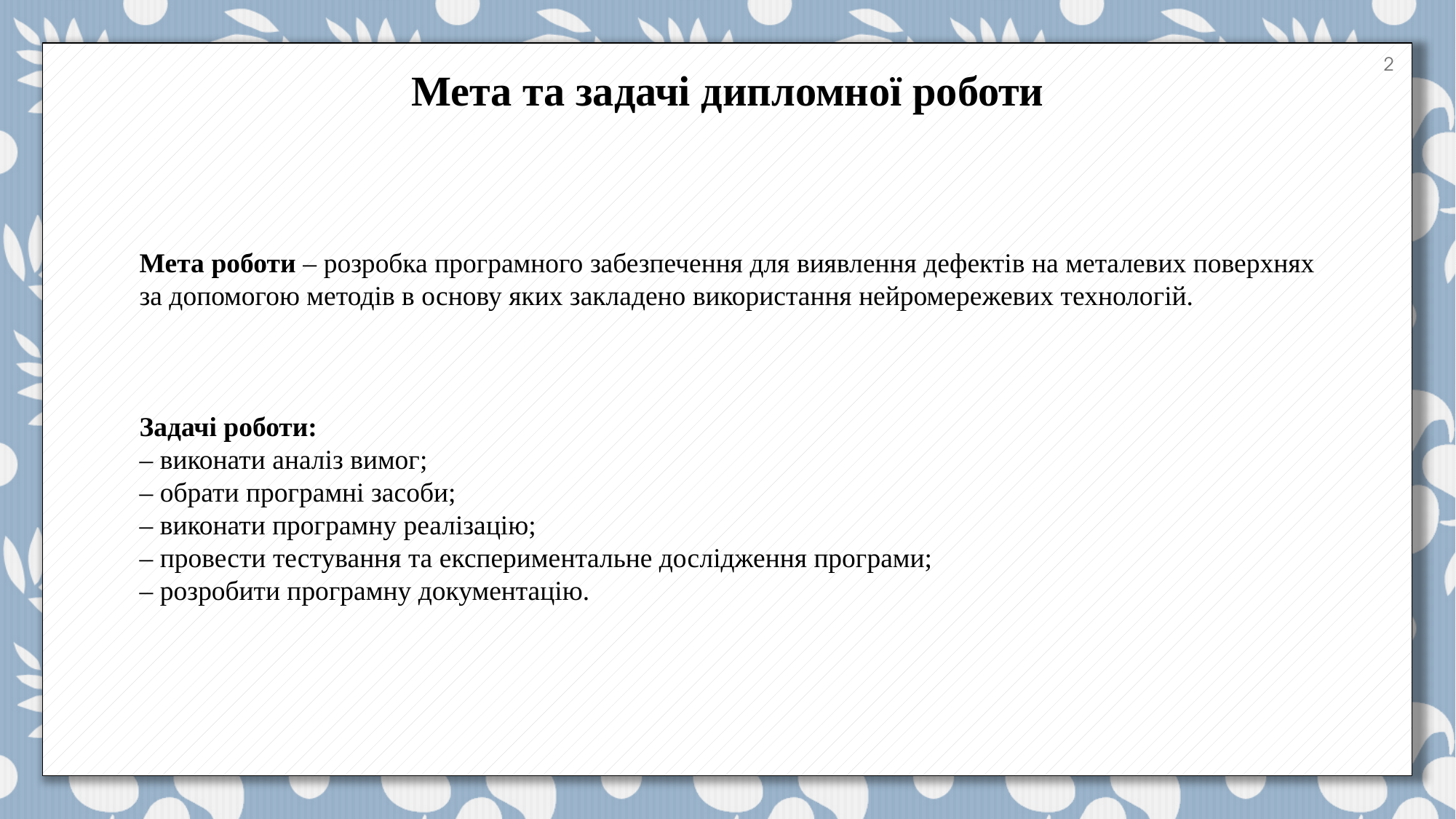

2
Мета та задачі дипломної роботи
Мета роботи – розробка програмного забезпечення для виявлення дефектів на металевих поверхнях за допомогою методів в основу яких закладено використання нейромережевих технологій.

Задачі роботи:
– виконати аналіз вимог;
– обрати програмні засоби;
– виконати програмну реалізацію;
– провести тестування та експериментальне дослідження програми;
– розробити програмну документацію.